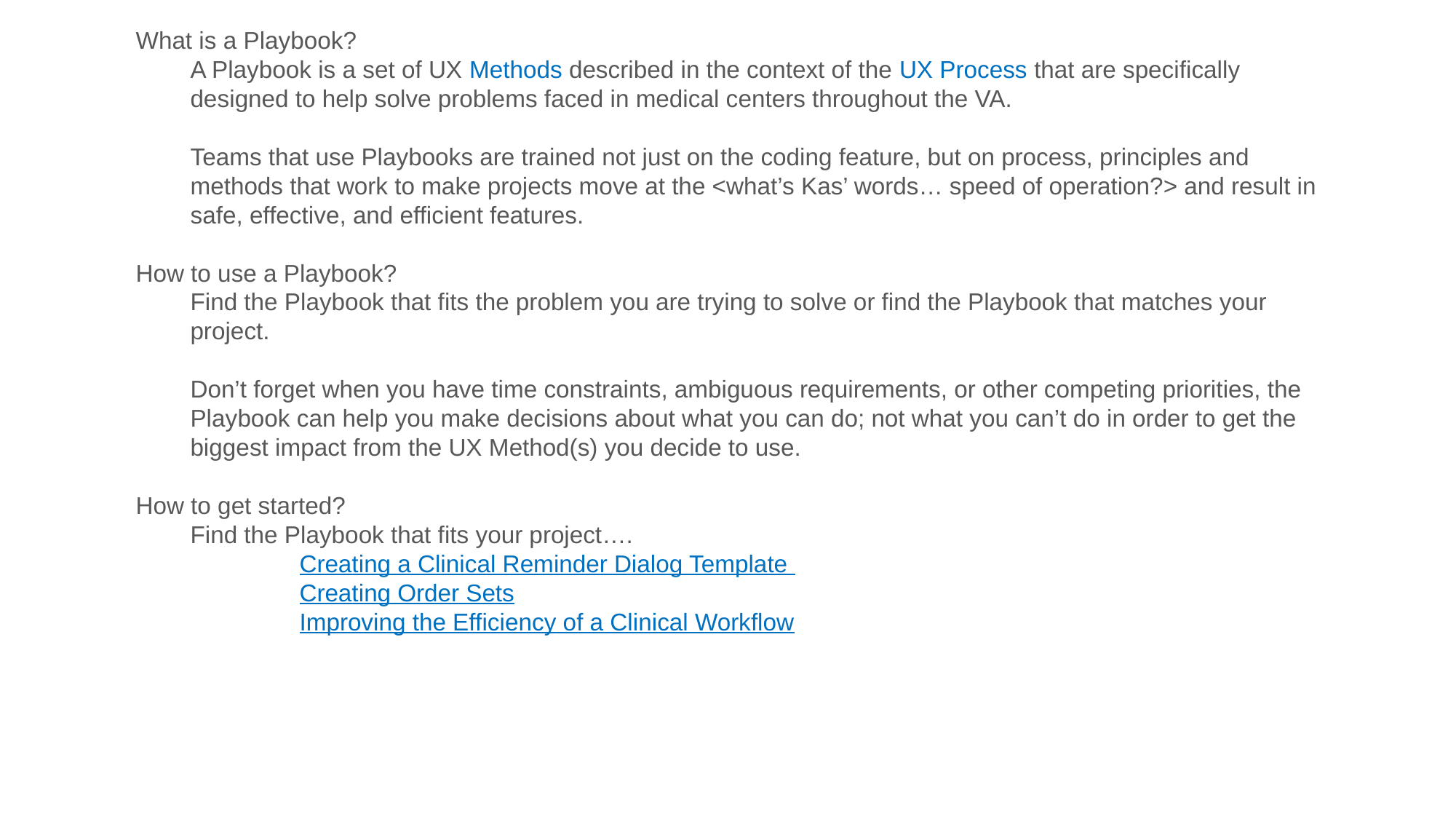

What is a Playbook?
A Playbook is a set of UX Methods described in the context of the UX Process that are specifically designed to help solve problems faced in medical centers throughout the VA.

Teams that use Playbooks are trained not just on the coding feature, but on process, principles and methods that work to make projects move at the <what’s Kas’ words… speed of operation?> and result in safe, effective, and efficient features.

How to use a Playbook?
Find the Playbook that fits the problem you are trying to solve or find the Playbook that matches your project.

Don’t forget when you have time constraints, ambiguous requirements, or other competing priorities, the Playbook can help you make decisions about what you can do; not what you can’t do in order to get the biggest impact from the UX Method(s) you decide to use.

How to get started?
Find the Playbook that fits your project….
	Creating a Clinical Reminder Dialog Template
	Creating Order Sets
	Improving the Efficiency of a Clinical Workflow